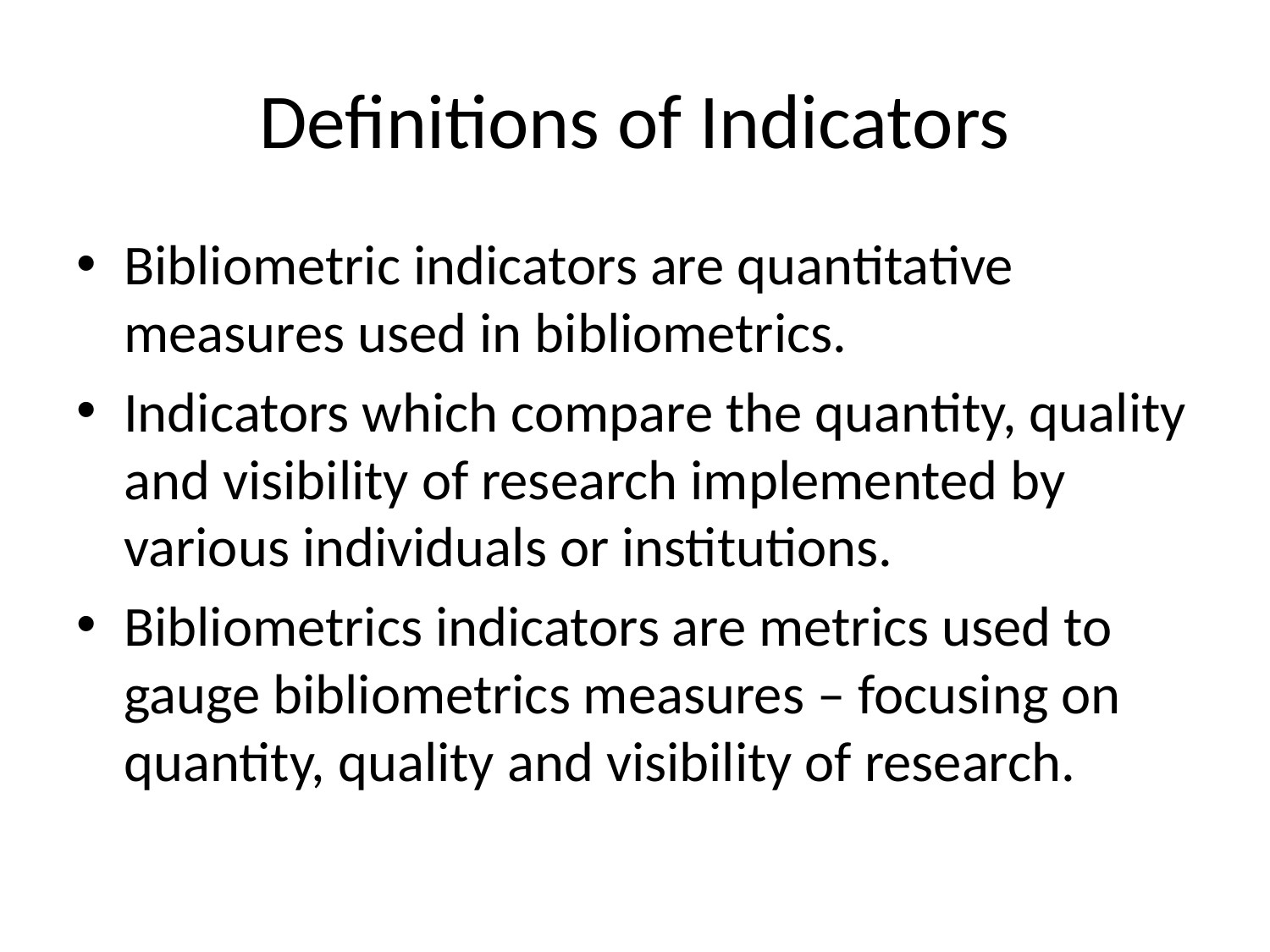

# Definitions of Indicators
Bibliometric indicators are quantitative measures used in bibliometrics.
Indicators which compare the quantity, quality and visibility of research implemented by various individuals or institutions.
Bibliometrics indicators are metrics used to gauge bibliometrics measures – focusing on quantity, quality and visibility of research.